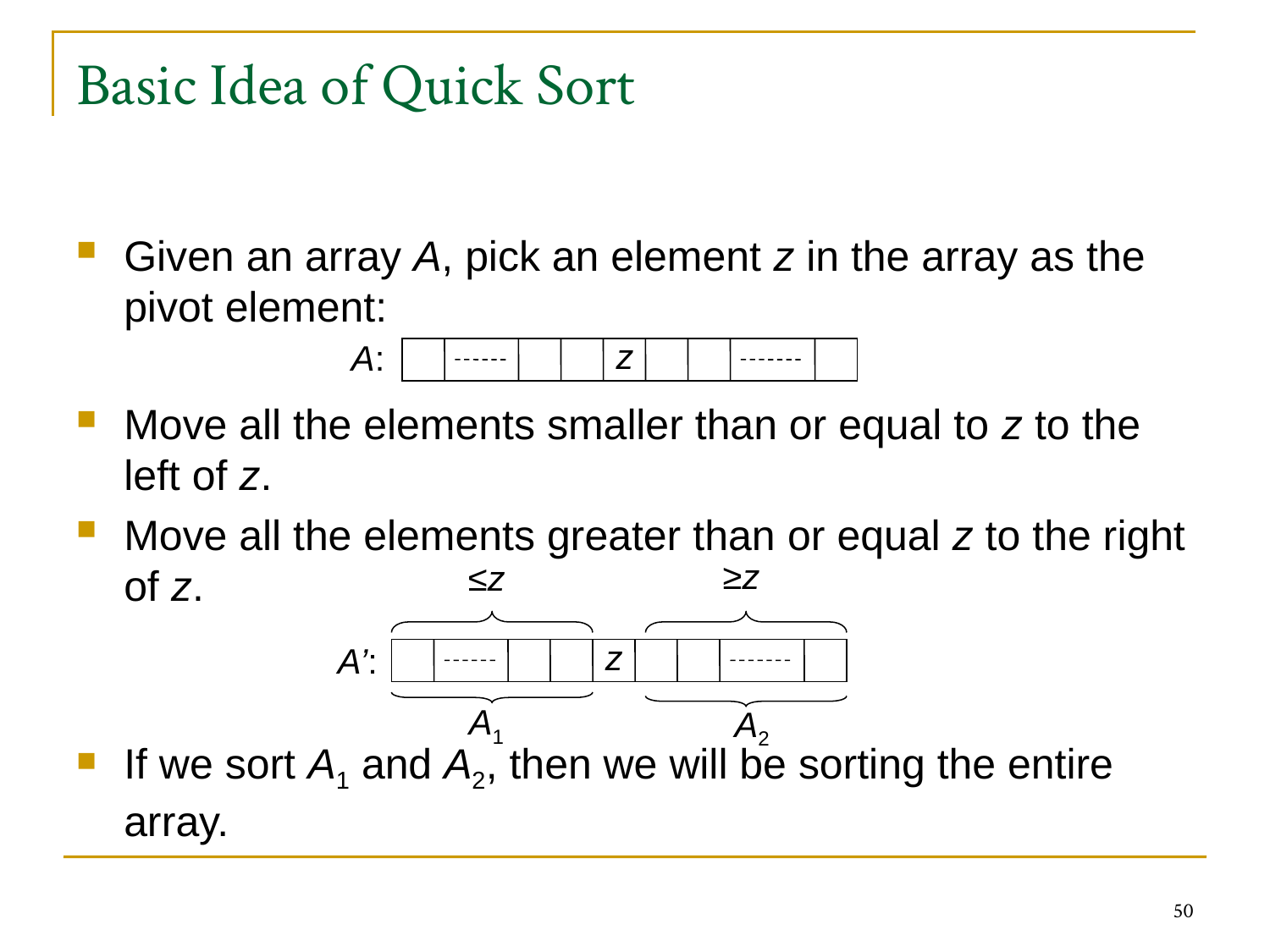

# Basic Idea of Quick Sort
Given an array A, pick an element z in the array as the pivot element:

Move all the elements smaller than or equal to z to the left of z.
Move all the elements greater than or equal z to the right of z.

If we sort A1 and A2, then we will be sorting the entire array.
z
A:

≥z
≤z

z
A’:

A1
A2
50